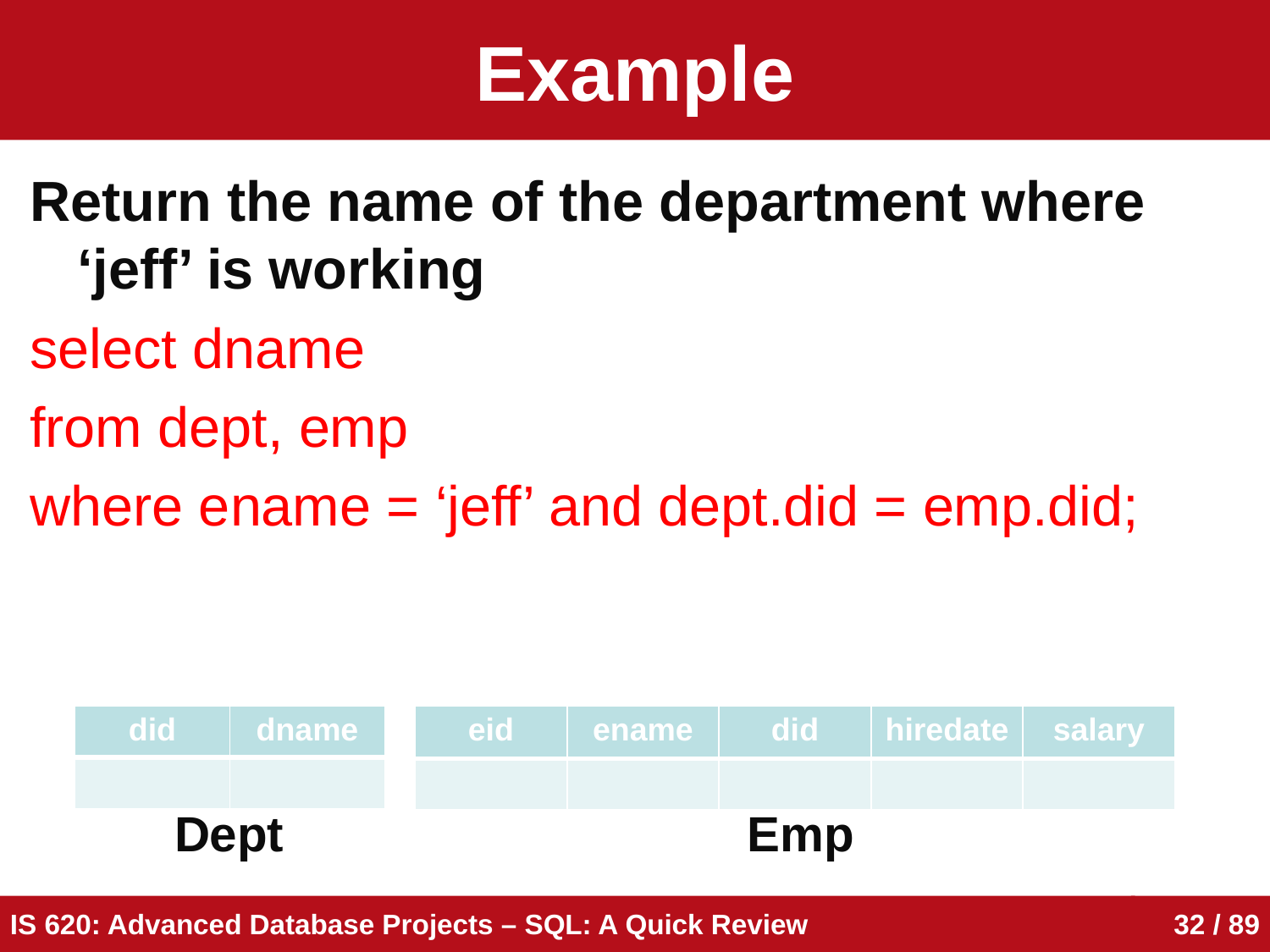

# Example
Return the name of the department where ‘jeff’ is working
select dname
from dept, emp
where ename = ‘jeff’ and dept.did = emp.did;

| did | dname |
| --- | --- |
|  |  |
| eid | ename | did | hiredate | salary |
| --- | --- | --- | --- | --- |
|  |  |  |  |  |
Dept
Emp